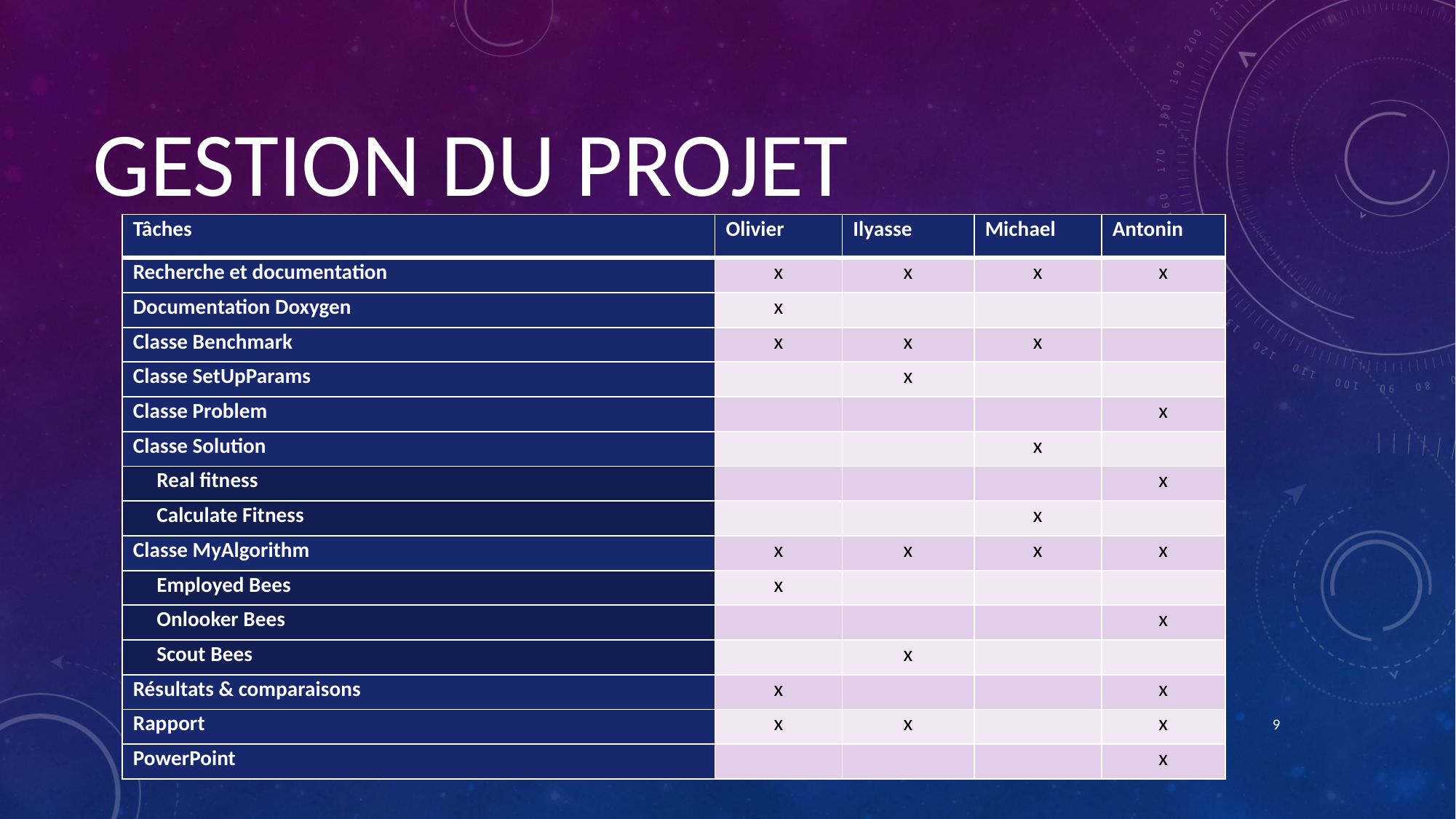

# Gestion du projet
| Tâches | Olivier | Ilyasse | Michael | Antonin |
| --- | --- | --- | --- | --- |
| Recherche et documentation | x | x | x | x |
| Documentation Doxygen | x |  |  |  |
| Classe Benchmark | x | x | x |  |
| Classe SetUpParams |  | x |  |  |
| Classe Problem |  |  |  | x |
| Classe Solution |  |  | x |  |
| Real fitness |  |  |  | x |
| Calculate Fitness |  |  | x |  |
| Classe MyAlgorithm | x | x | x | x |
| Employed Bees | x |  |  |  |
| Onlooker Bees |  |  |  | x |
| Scout Bees |  | x |  |  |
| Résultats & comparaisons | x |  |  | x |
| Rapport | x | x |  | x |
| PowerPoint |  |  |  | x |
9